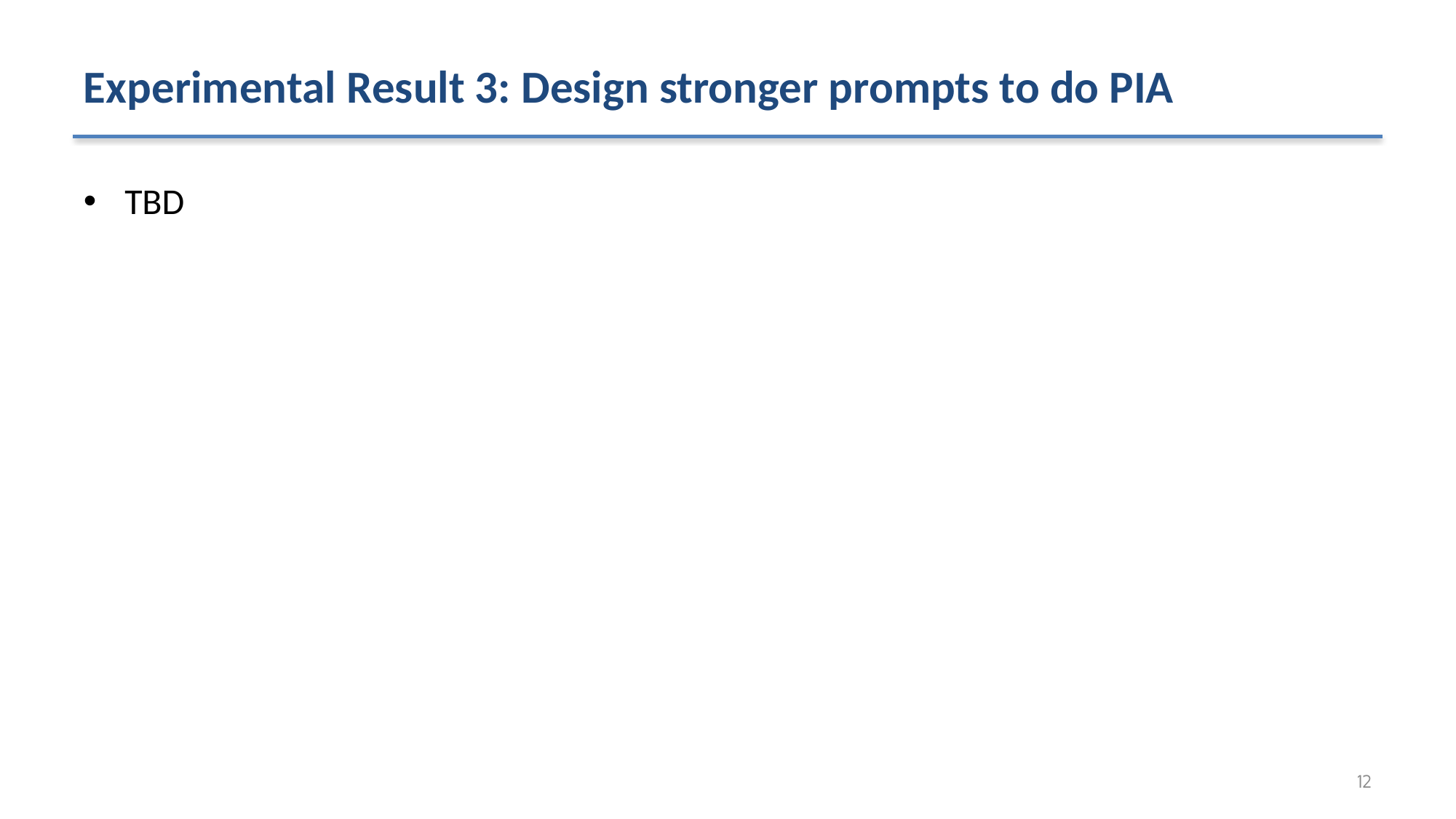

# Experimental Result 3: Design stronger prompts to do PIA
TBD

12